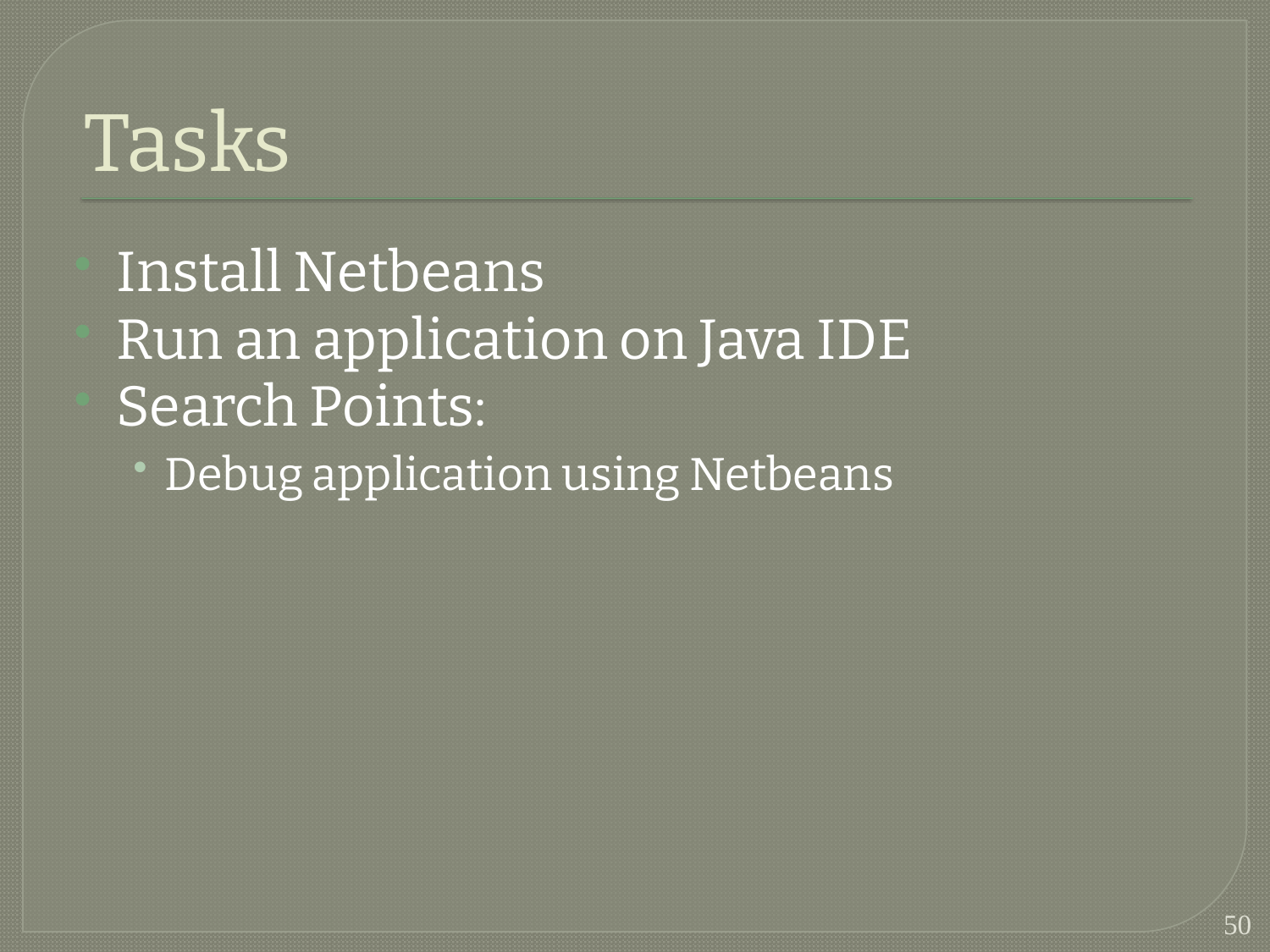

# Tasks
Install Netbeans
Run an application on Java IDE
Search Points:
Debug application using Netbeans

50